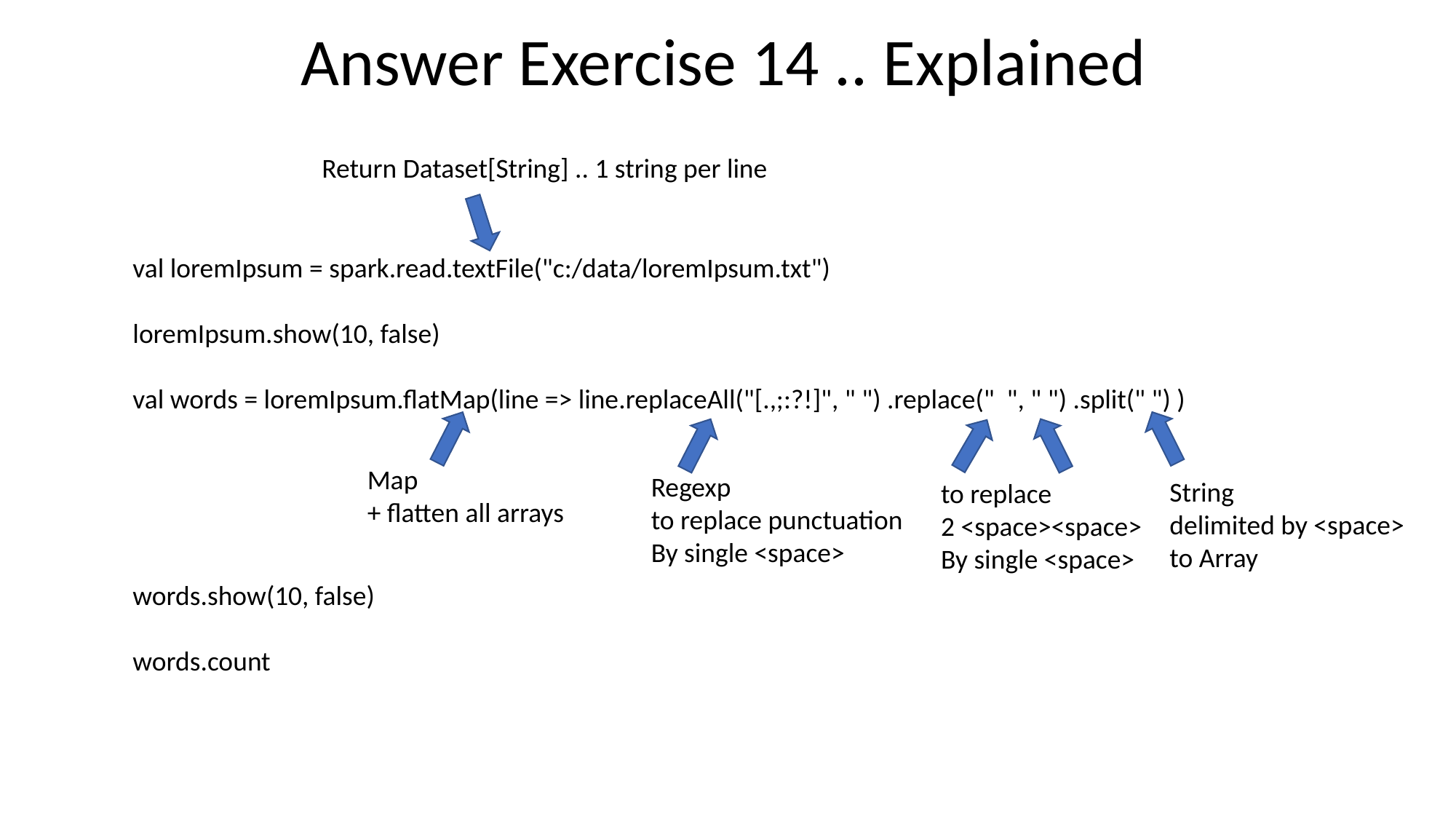

# Answer Exercise 14 .. Explained
Return Dataset[String] .. 1 string per line

val loremIpsum = spark.read.textFile("c:/data/loremIpsum.txt")

loremIpsum.show(10, false)

val words = loremIpsum.flatMap(line => line.replaceAll("[.,;:?!]", " ") .replace("  ", " ") .split(" ") )

words.show(10, false)

words.count

Map
+ flatten all arrays
Regexp
to replace punctuation
By single <space>
String
delimited by <space>
to Array
to replace
2 <space><space>
By single <space>